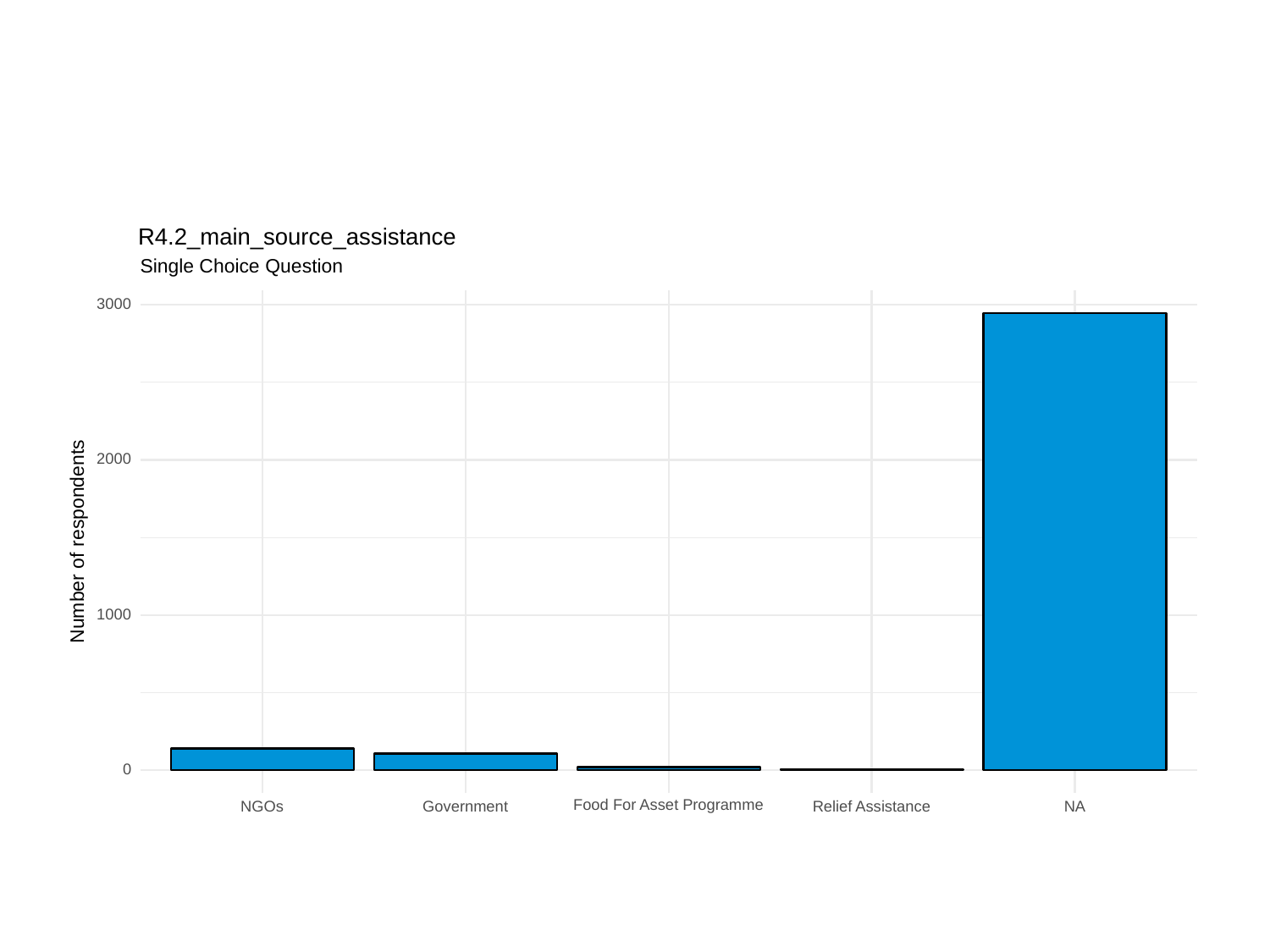

R4.2_main_source_assistance
Single Choice Question

3000

2000

Number of respondents

1000

0

Food For Asset Programme
NGOs
Government
Relief Assistance
NA